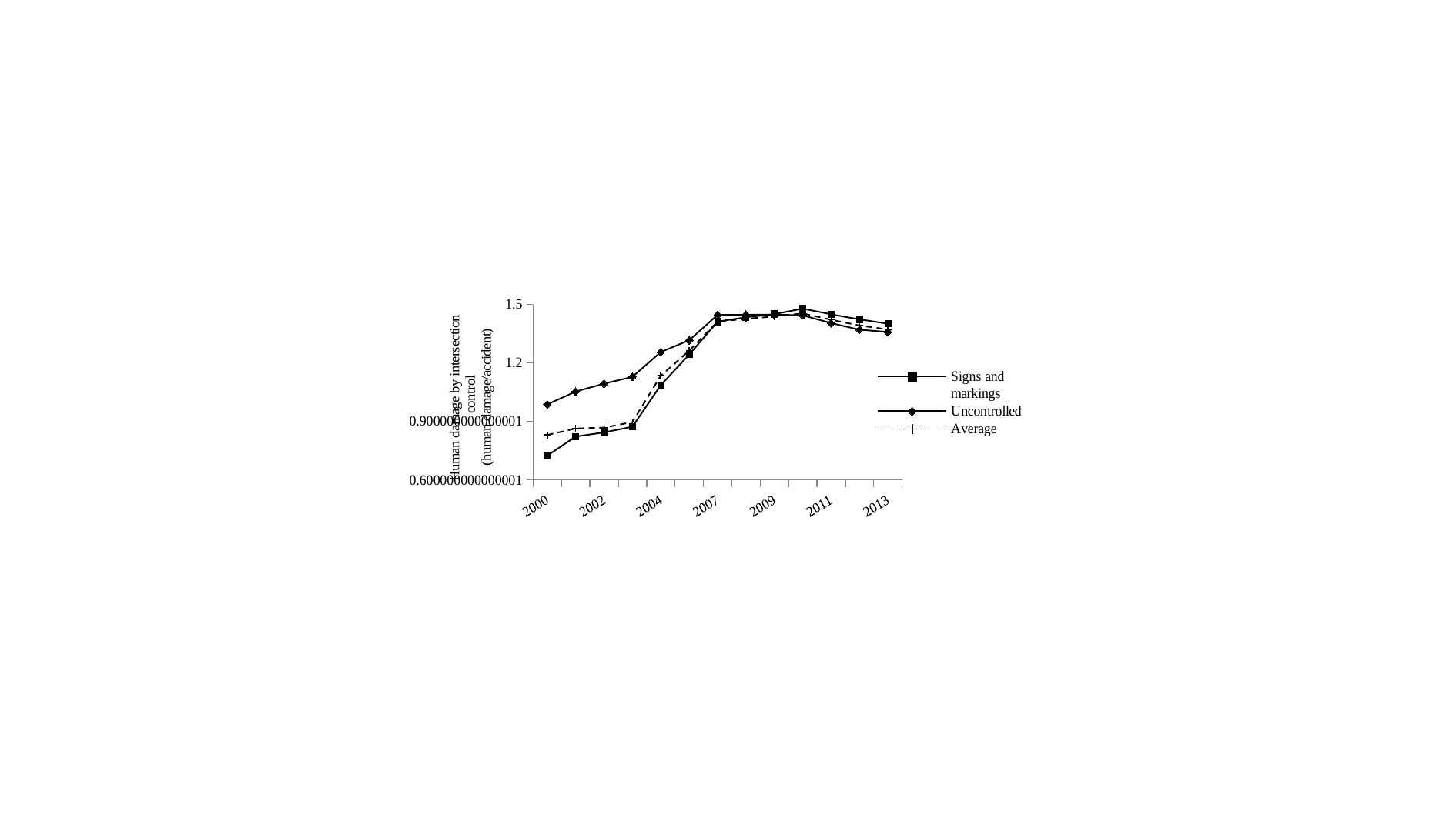

### Chart

| Category | Signs and markings | Uncontrolled | Average |
|---|---|---|---|
| 2000 | 0.7246242705550497 | 0.987630217818897 | 0.8307910744589292 |
| 2001 | 0.8226350106829735 | 1.053595226455402 | 0.8642185453008866 |
| 2002 | 0.8438652647952476 | 1.09415110671448 | 0.8684812652867474 |
| 2003 | 0.873131338230498 | 1.1293982061872903 | 0.89668872386357 |
| 2004 | 1.0866982403928713 | 1.2563830744767028 | 1.1352645064869114 |
| 2005 | 1.243391408831481 | 1.3169056926872684 | 1.2629515784423904 |
| 2007 | 1.4125592340672448 | 1.4468982583753585 | 1.4122197127829614 |
| 2008 | 1.4346815343091865 | 1.4474549411041204 | 1.426837453432075 |
| 2009 | 1.450809988040445 | 1.4484791478988925 | 1.4385674908013812 |
| 2010 | 1.4788292621386783 | 1.444617987765196 | 1.4545305460525417 |
| 2011 | 1.4498138208241202 | 1.4048581765117198 | 1.42215813141567 |
| 2012 | 1.4239113360677198 | 1.371031265147843 | 1.39240729495191 |
| 2013 | 1.4014481020111507 | 1.3592335228469152 | 1.3723348488361544 |